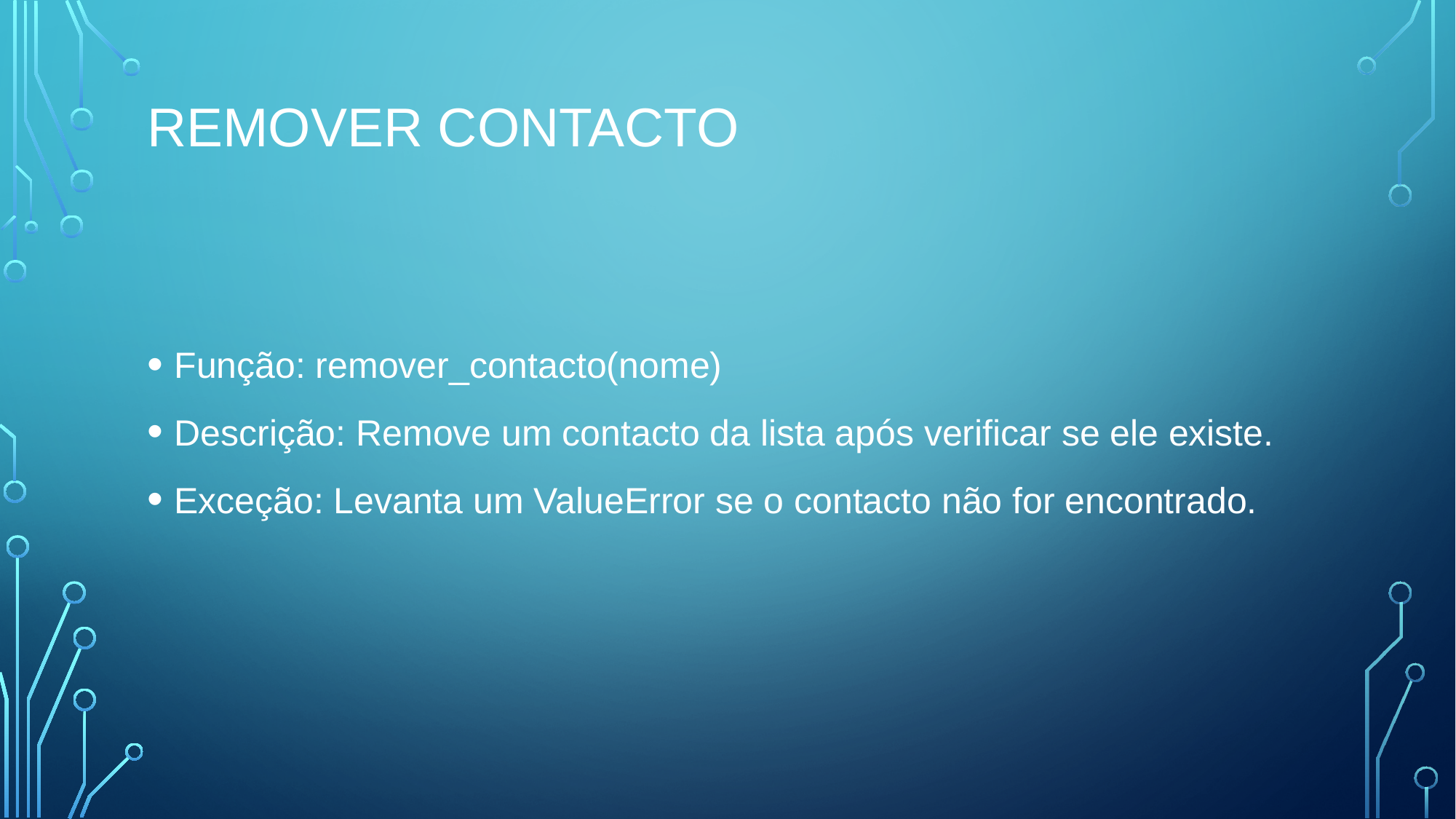

# Remover Contacto

Função: remover_contacto(nome)
Descrição: Remove um contacto da lista após verificar se ele existe.
Exceção: Levanta um ValueError se o contacto não for encontrado.